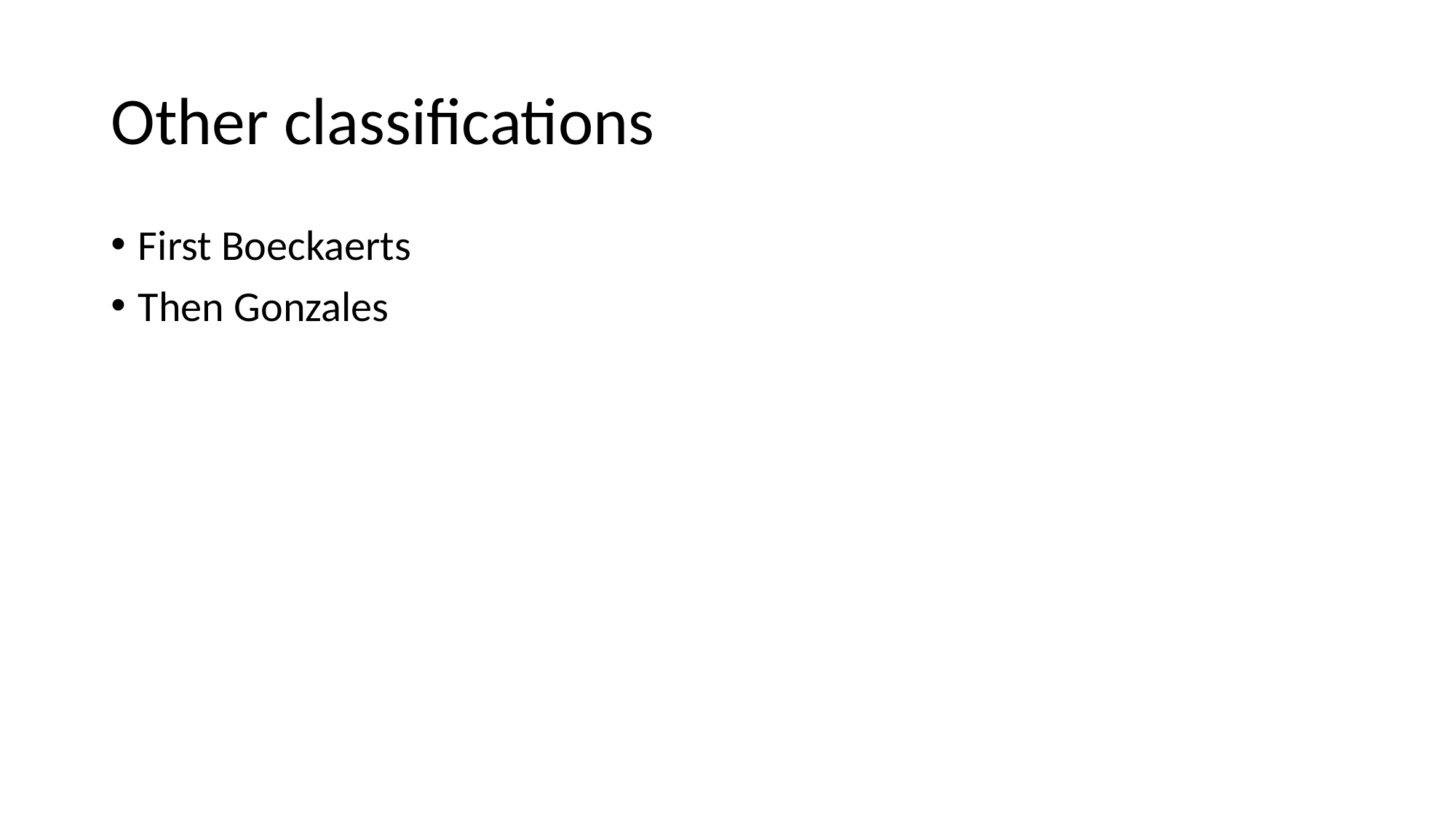

# Other classifications
First Boeckaerts
Then Gonzales